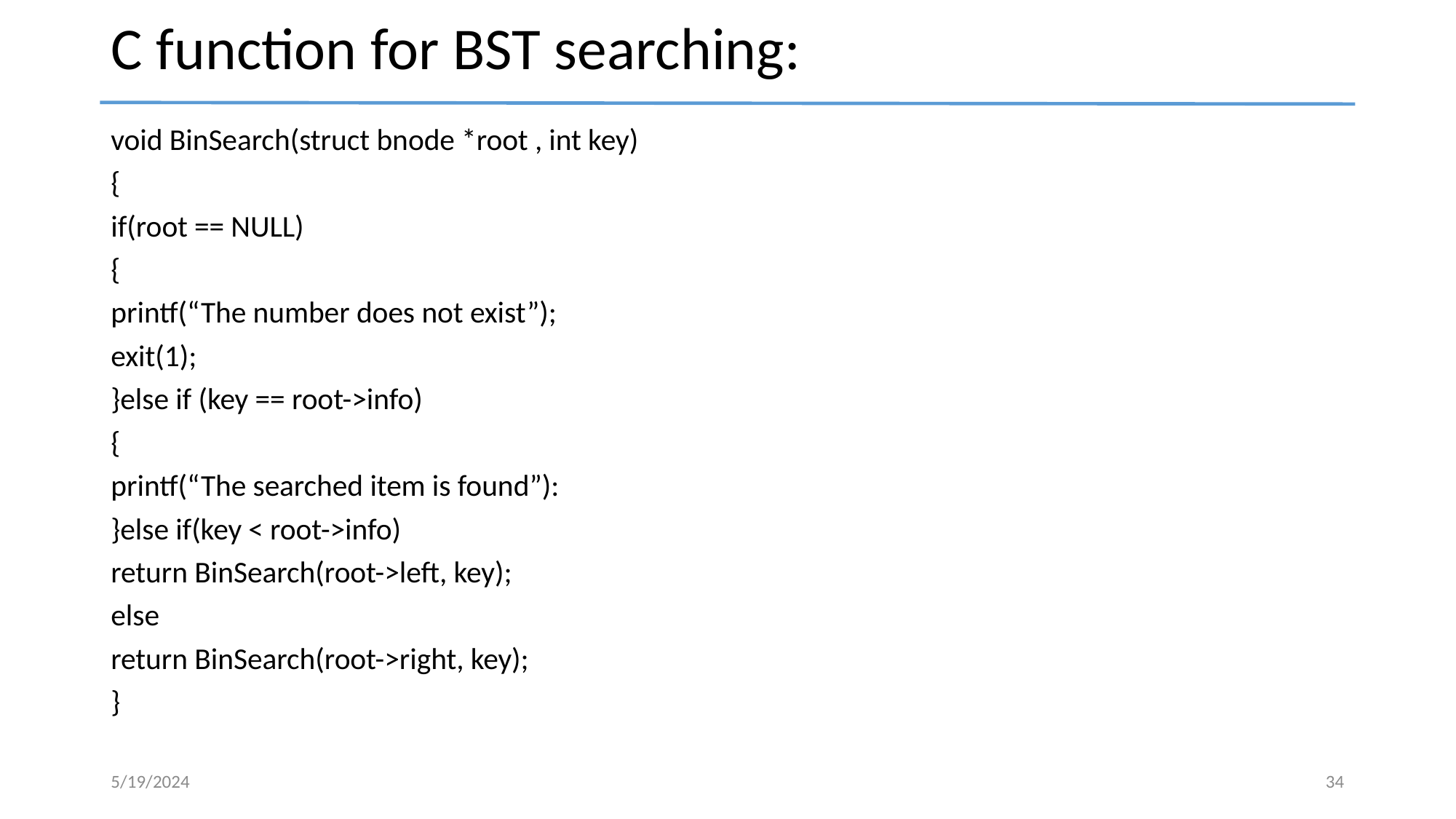

# C function for BST searching:
void BinSearch(struct bnode *root , int key)
{
if(root == NULL)
{
printf(“The number does not exist”);
exit(1);
}else if (key == root->info)
{
printf(“The searched item is found”):
}else if(key < root->info)
return BinSearch(root->left, key);
else
return BinSearch(root->right, key);
}
5/19/2024
34